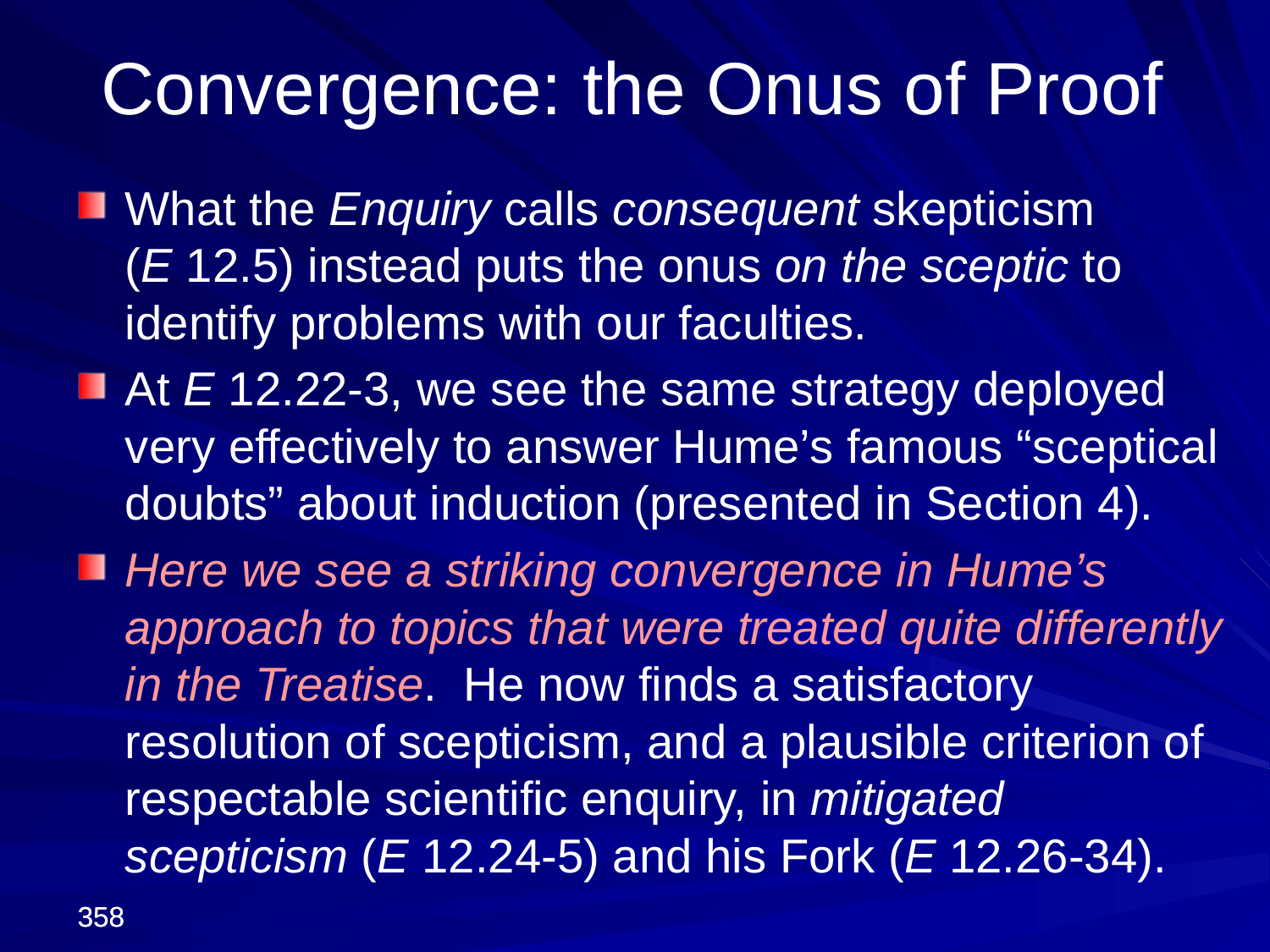

Convergence: the Onus of Proof
What the Enquiry calls consequent skepticism
(E 12.5) instead puts the onus on the sceptic to identify problems with our faculties.
At E 12.22-3, we see the same strategy deployed very effectively to answer Hume’s famous “sceptical doubts” about induction (presented in Section 4).
Here we see a striking convergence in Hume’s approach to topics that were treated quite differently in the Treatise.  He now finds a satisfactory resolution of scepticism, and a plausible criterion of respectable scientific enquiry, in mitigated scepticism (E 12.24-5) and his Fork (E 12.26-34).

358
358